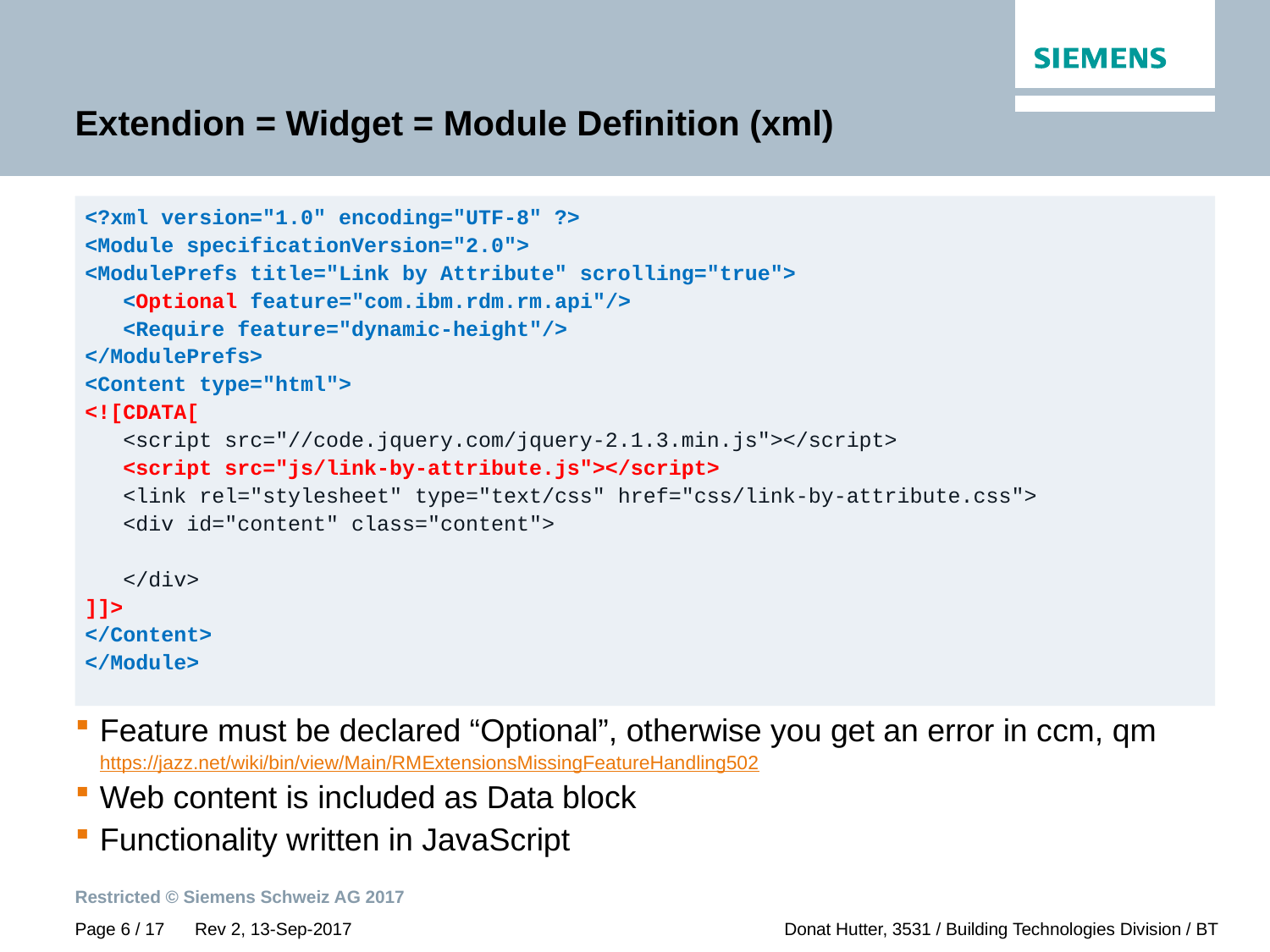

# Extendion = Widget = Module Definition (xml)
<?xml version="1.0" encoding="UTF-8" ?>
<Module specificationVersion="2.0">
<ModulePrefs title="Link by Attribute" scrolling="true">
   <Optional feature="com.ibm.rdm.rm.api"/>
   <Require feature="dynamic-height"/>
</ModulePrefs>
<Content type="html">
<![CDATA[
   <script src="//code.jquery.com/jquery-2.1.3.min.js"></script>
   <script src="js/link-by-attribute.js"></script>
   <link rel="stylesheet" type="text/css" href="css/link-by-attribute.css">
   <div id="content" class="content">

   </div>
]]>
</Content>
</Module>
Feature must be declared “Optional”, otherwise you get an error in ccm, qm
https://jazz.net/wiki/bin/view/Main/RMExtensionsMissingFeatureHandling502
Web content is included as Data block
Functionality written in JavaScript